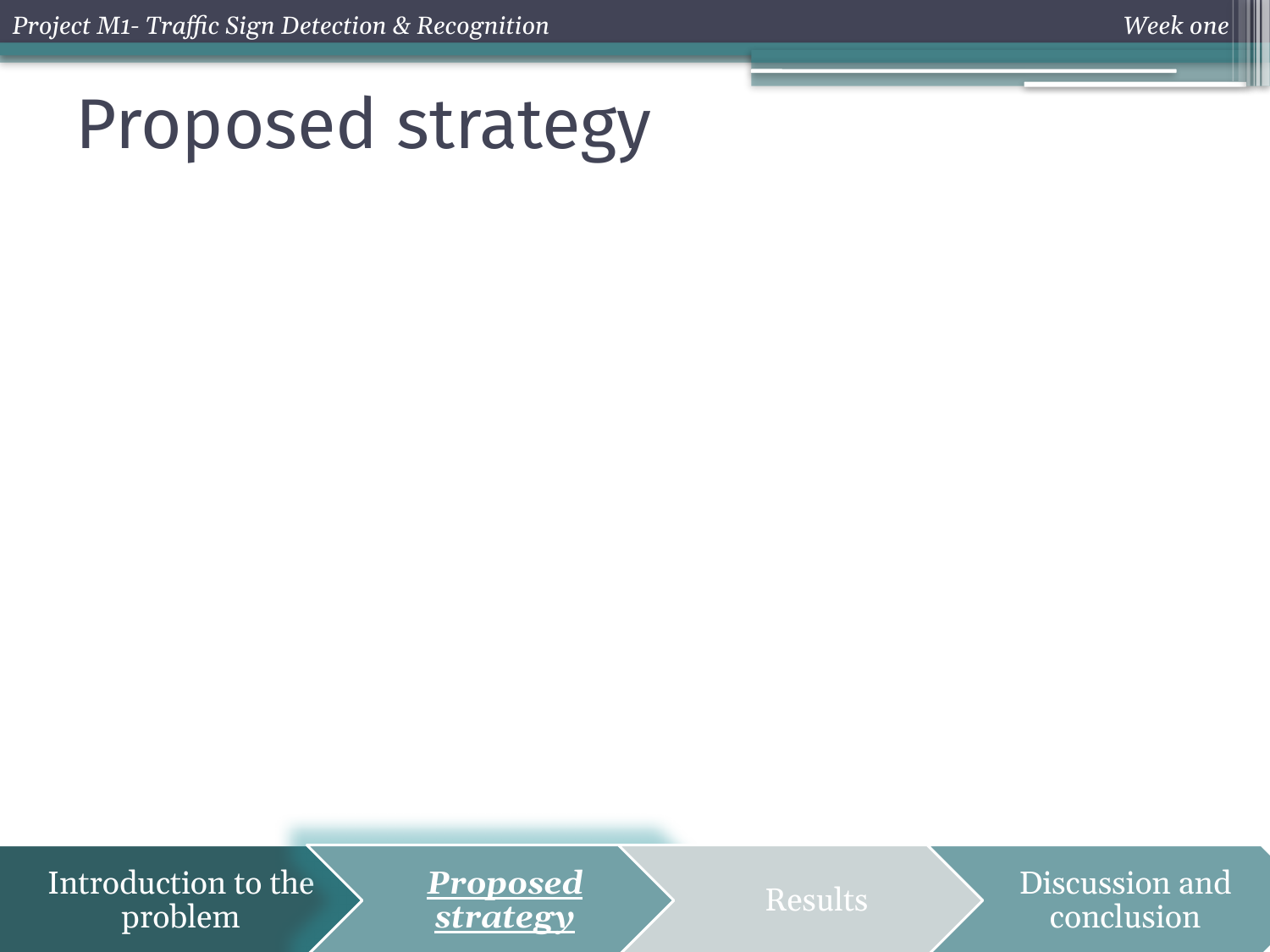

Project M1- Traffic Sign Detection & Recognition  				              Week one
# Proposed strategy

Introduction to the problem
Proposed strategy
Results
Discussion and conclusion